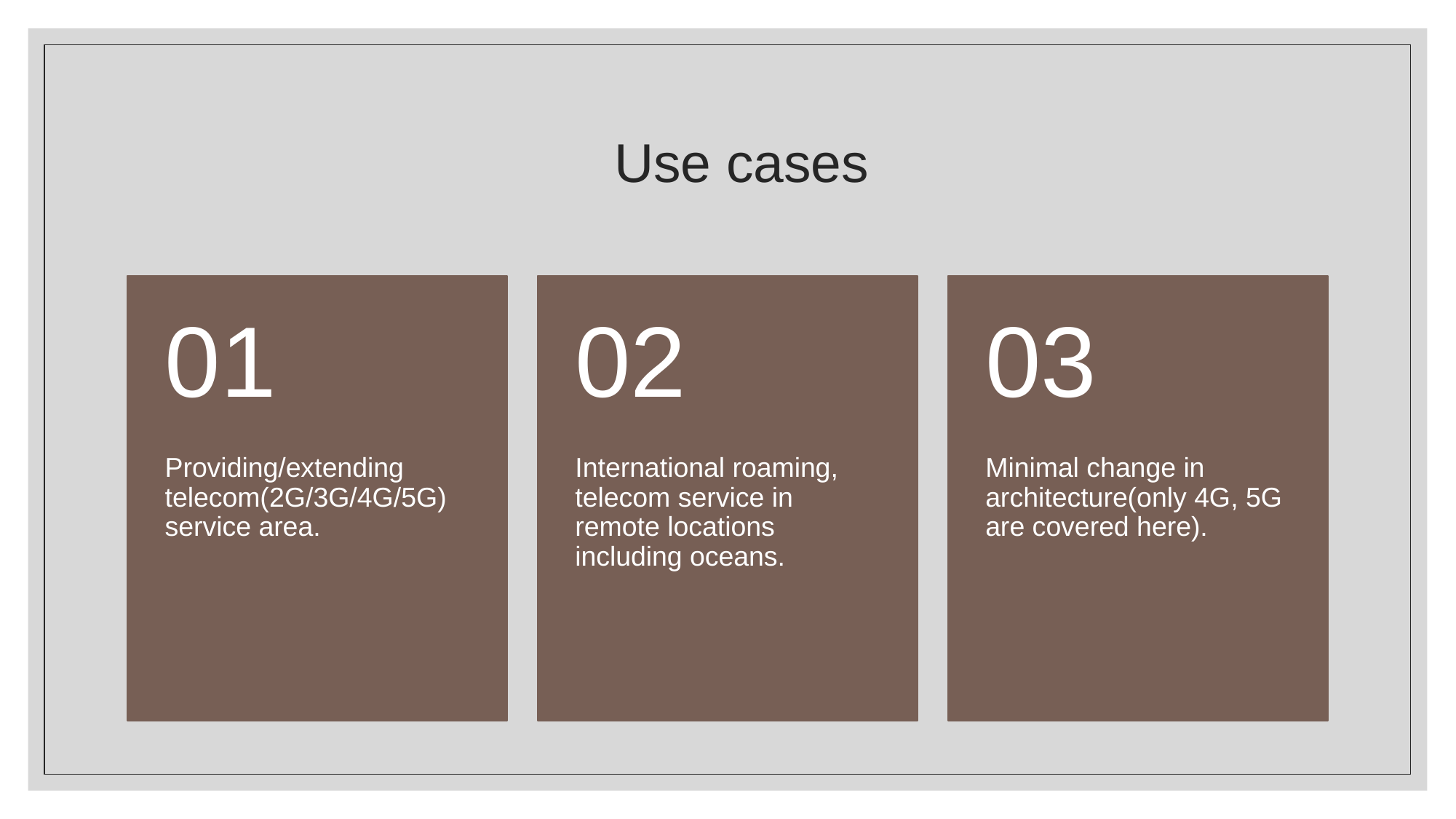

# Use cases
Providing/extending telecom(2G/3G/4G/5G) service area.
01
International roaming, telecom service in remote locations including oceans.
02
Minimal change in architecture(only 4G, 5G are covered here).
03